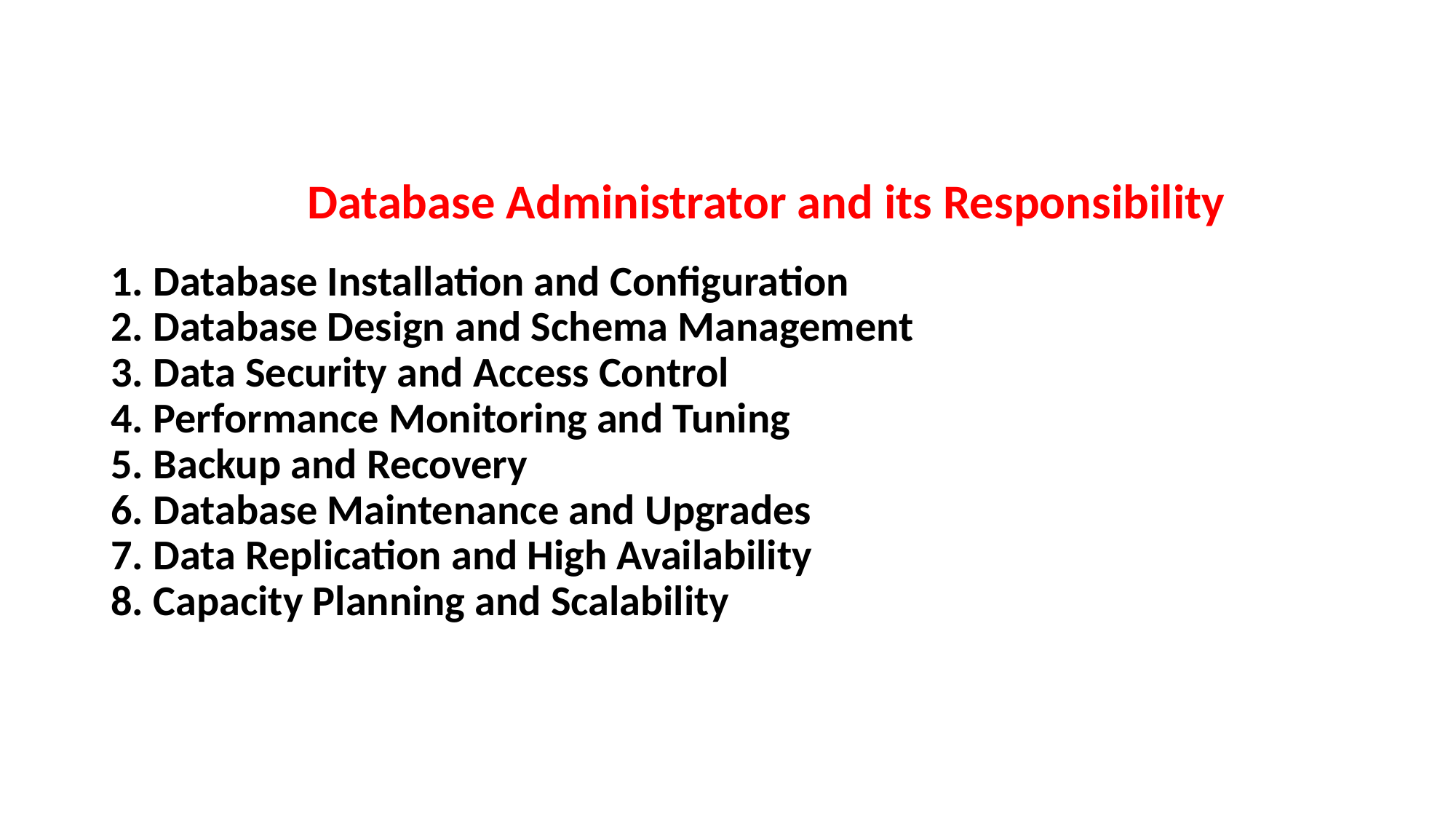

# Database Administrator and its Responsibility 1. Database Installation and Configuration 2. Database Design and Schema Management 3. Data Security and Access Control 4. Performance Monitoring and Tuning 5. Backup and Recovery 6. Database Maintenance and Upgrades 7. Data Replication and High Availability 8. Capacity Planning and Scalability